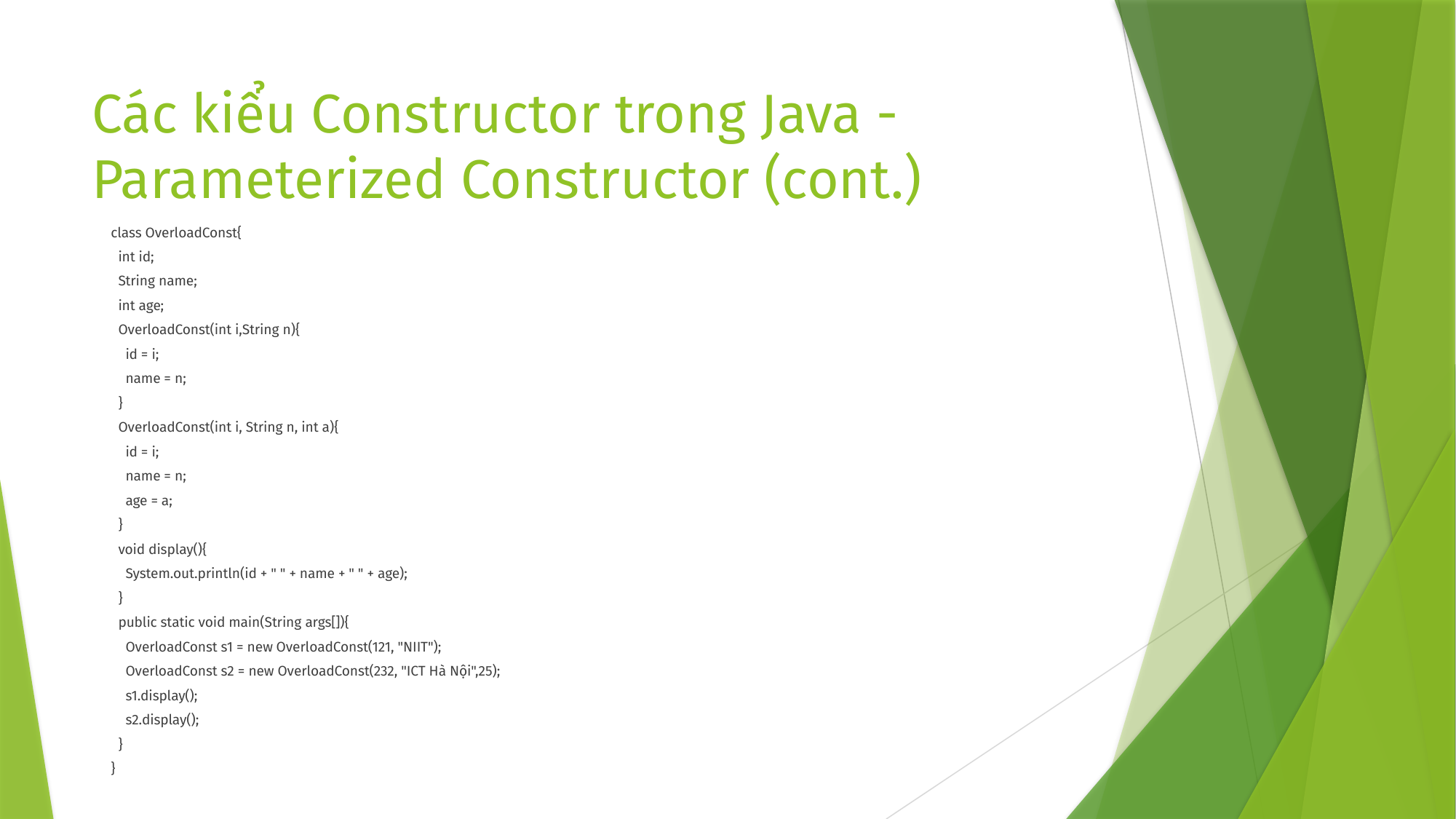

# Các kiểu Constructor trong Java - Parameterized Constructor (cont.)
class OverloadConst{
  int id;
  String name;
  int age;
  OverloadConst(int i,String n){
    id = i;
    name = n;
  }
  OverloadConst(int i, String n, int a){
    id = i;
    name = n;
    age = a;
  }
  void display(){
    System.out.println(id + " " + name + " " + age);
  }
  public static void main(String args[]){
    OverloadConst s1 = new OverloadConst(121, "NIIT");
    OverloadConst s2 = new OverloadConst(232, "ICT Hà Nội",25);
    s1.display();
    s2.display();
  }
}